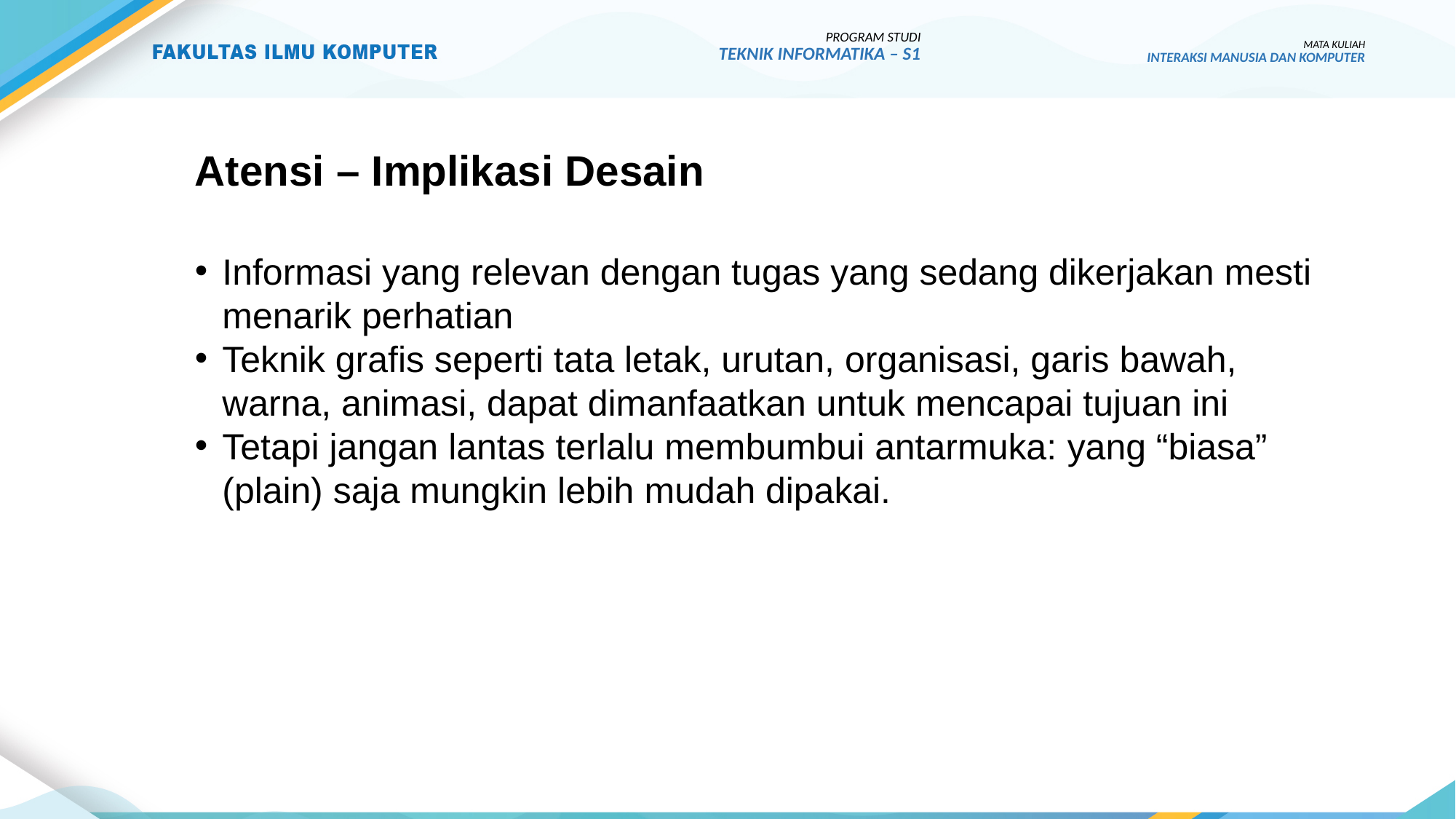

PROGRAM STUDI
TEKNIK INFORMATIKA – S1
MATA KULIAH
INTERAKSI MANUSIA DAN KOMPUTER
# Atensi – Implikasi Desain
Informasi yang relevan dengan tugas yang sedang dikerjakan mesti menarik perhatian
Teknik grafis seperti tata letak, urutan, organisasi, garis bawah, warna, animasi, dapat dimanfaatkan untuk mencapai tujuan ini
Tetapi jangan lantas terlalu membumbui antarmuka: yang “biasa” (plain) saja mungkin lebih mudah dipakai.